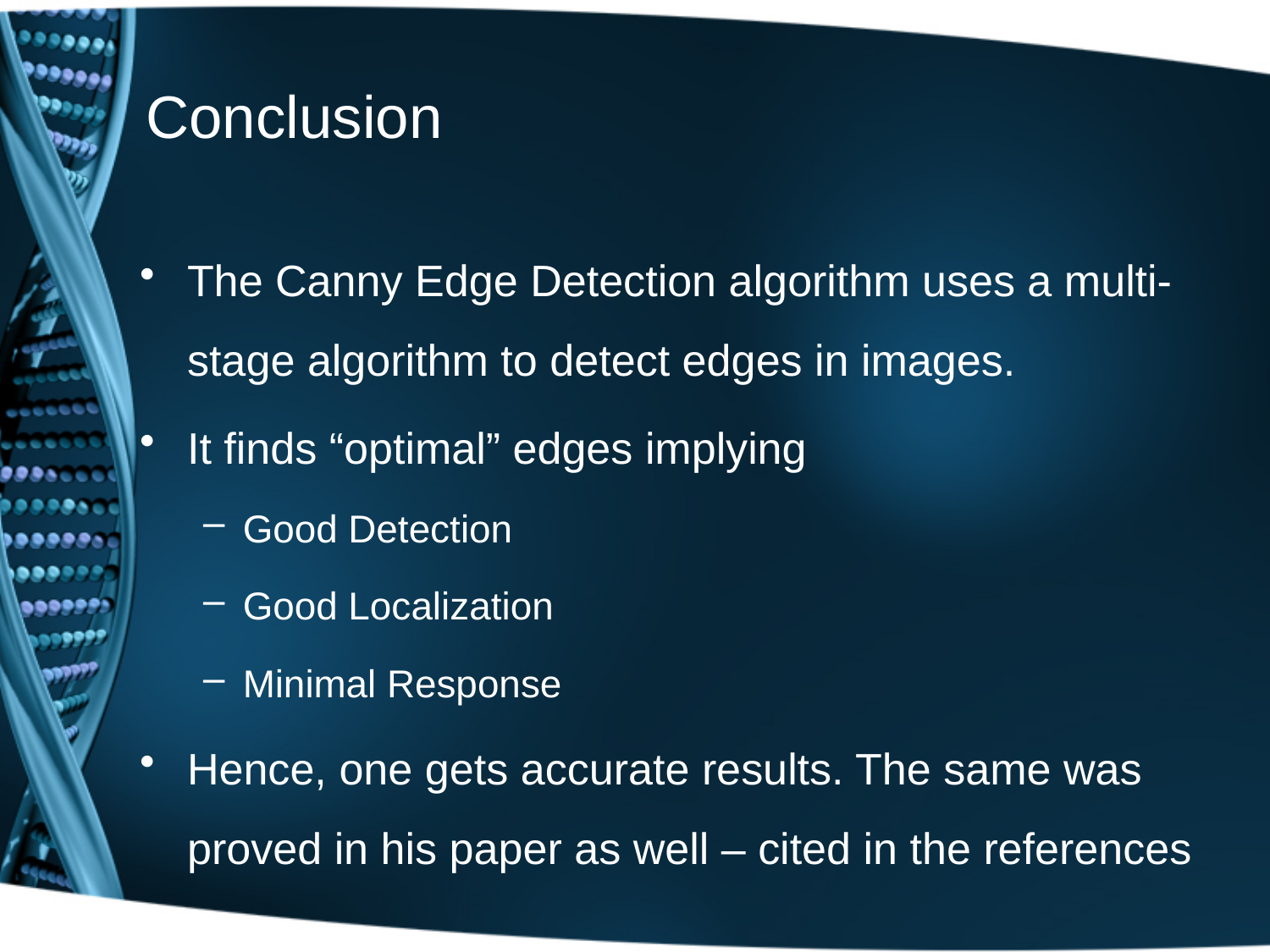

# Conclusion
The Canny Edge Detection algorithm uses a multi-stage algorithm to detect edges in images.
It finds “optimal” edges implying
Good Detection
Good Localization
Minimal Response
Hence, one gets accurate results. The same was proved in his paper as well – cited in the references